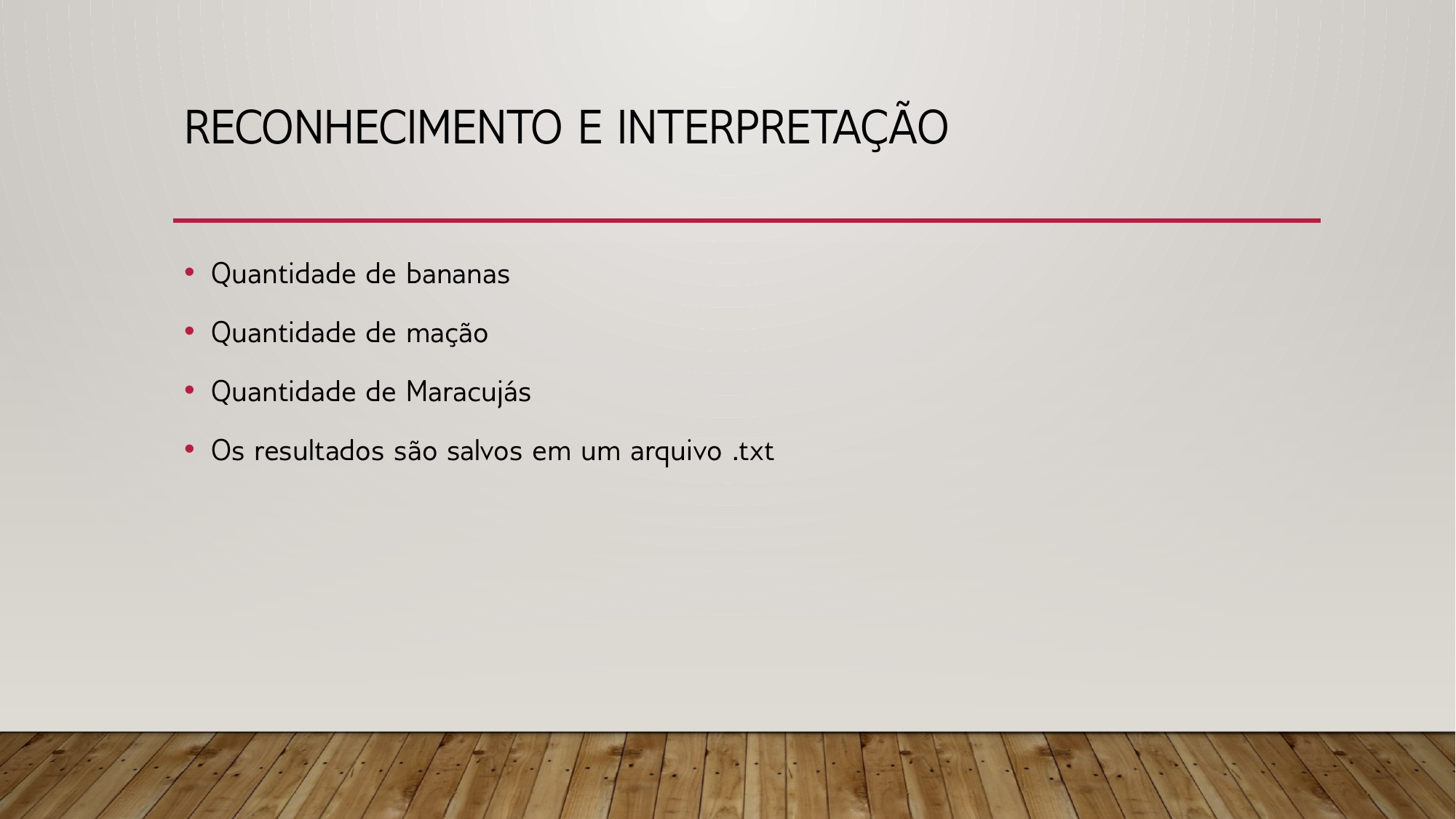

# Reconhecimento e interpretação
Quantidade de bananas
Quantidade de mação
Quantidade de Maracujás
Os resultados são salvos em um arquivo .txt